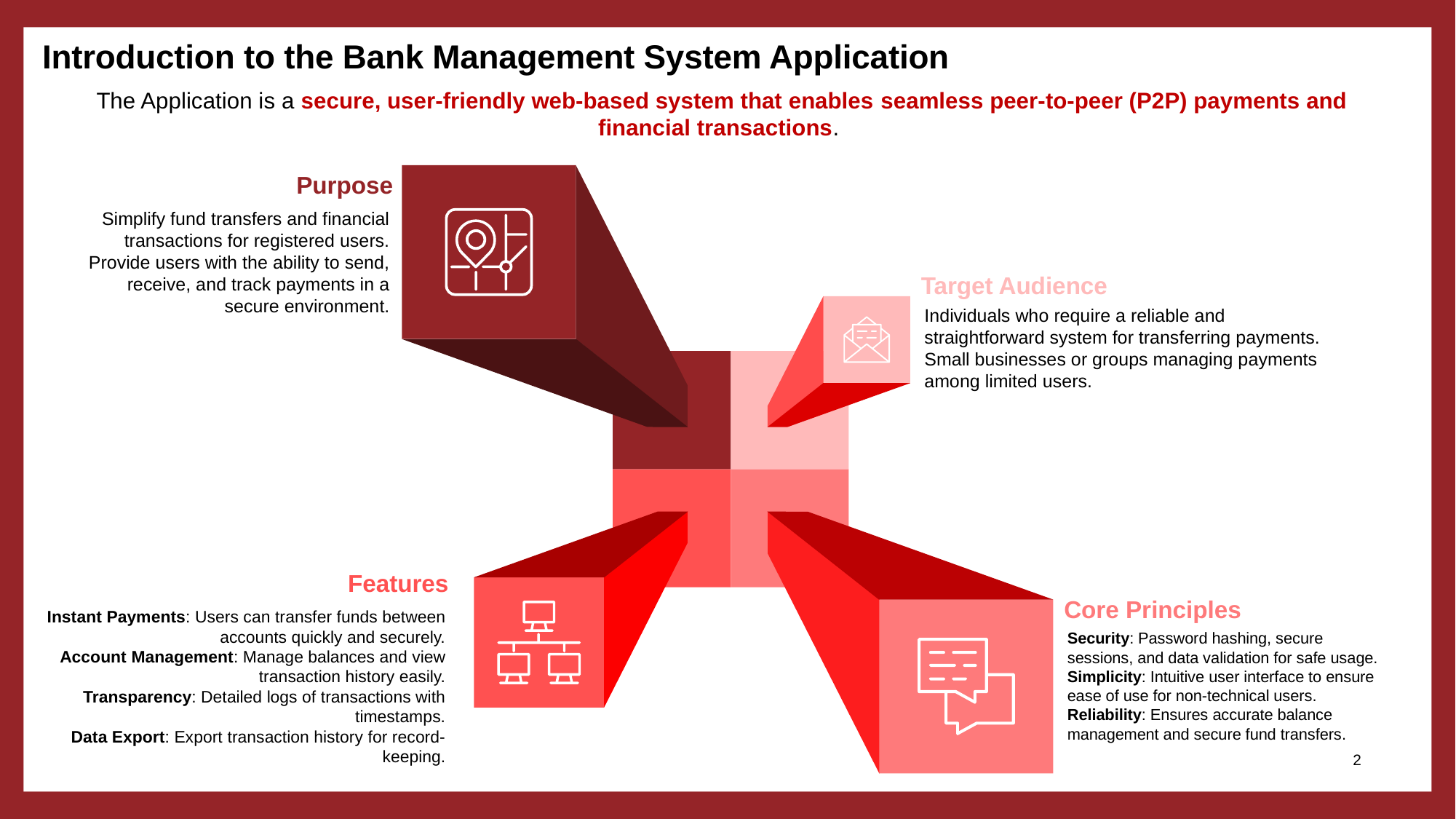

Introduction to the Bank Management System Application
The Application is a secure, user-friendly web-based system that enables seamless peer-to-peer (P2P) payments and financial transactions.
Purpose

Simplify fund transfers and financial transactions for registered users. Provide users with the ability to send, receive, and track payments in a secure environment.
Target Audience

Individuals who require a reliable and straightforward system for transferring payments.
Small businesses or groups managing payments among limited users.

Features
Core Principles
Instant Payments: Users can transfer funds between accounts quickly and securely.
Account Management: Manage balances and view transaction history easily.
Transparency: Detailed logs of transactions with timestamps.
Data Export: Export transaction history for record-keeping.
Security: Password hashing, secure sessions, and data validation for safe usage.
Simplicity: Intuitive user interface to ensure ease of use for non-technical users.
Reliability: Ensures accurate balance management and secure fund transfers.